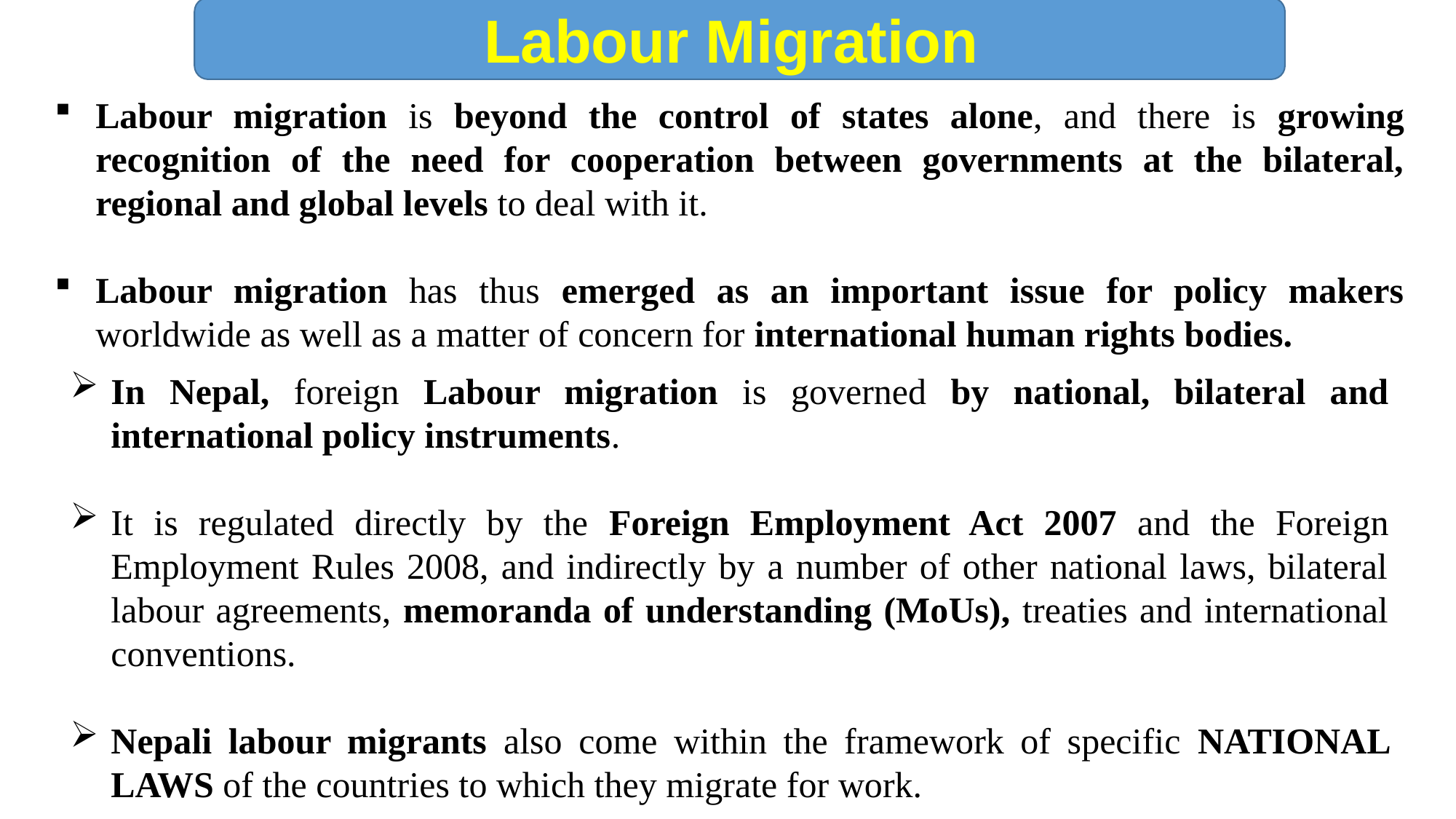

Labour Migration
Labour migration is beyond the control of states alone, and there is growing recognition of the need for cooperation between governments at the bilateral, regional and global levels to deal with it.

Labour migration has thus emerged as an important issue for policy makers worldwide as well as a matter of concern for international human rights bodies.
In Nepal, foreign Labour migration is governed by national, bilateral and international policy instruments.

It is regulated directly by the Foreign Employment Act 2007 and the Foreign Employment Rules 2008, and indirectly by a number of other national laws, bilateral labour agreements, memoranda of understanding (MoUs), treaties and international conventions.

Nepali labour migrants also come within the framework of specific NATIONAL LAWS of the countries to which they migrate for work.